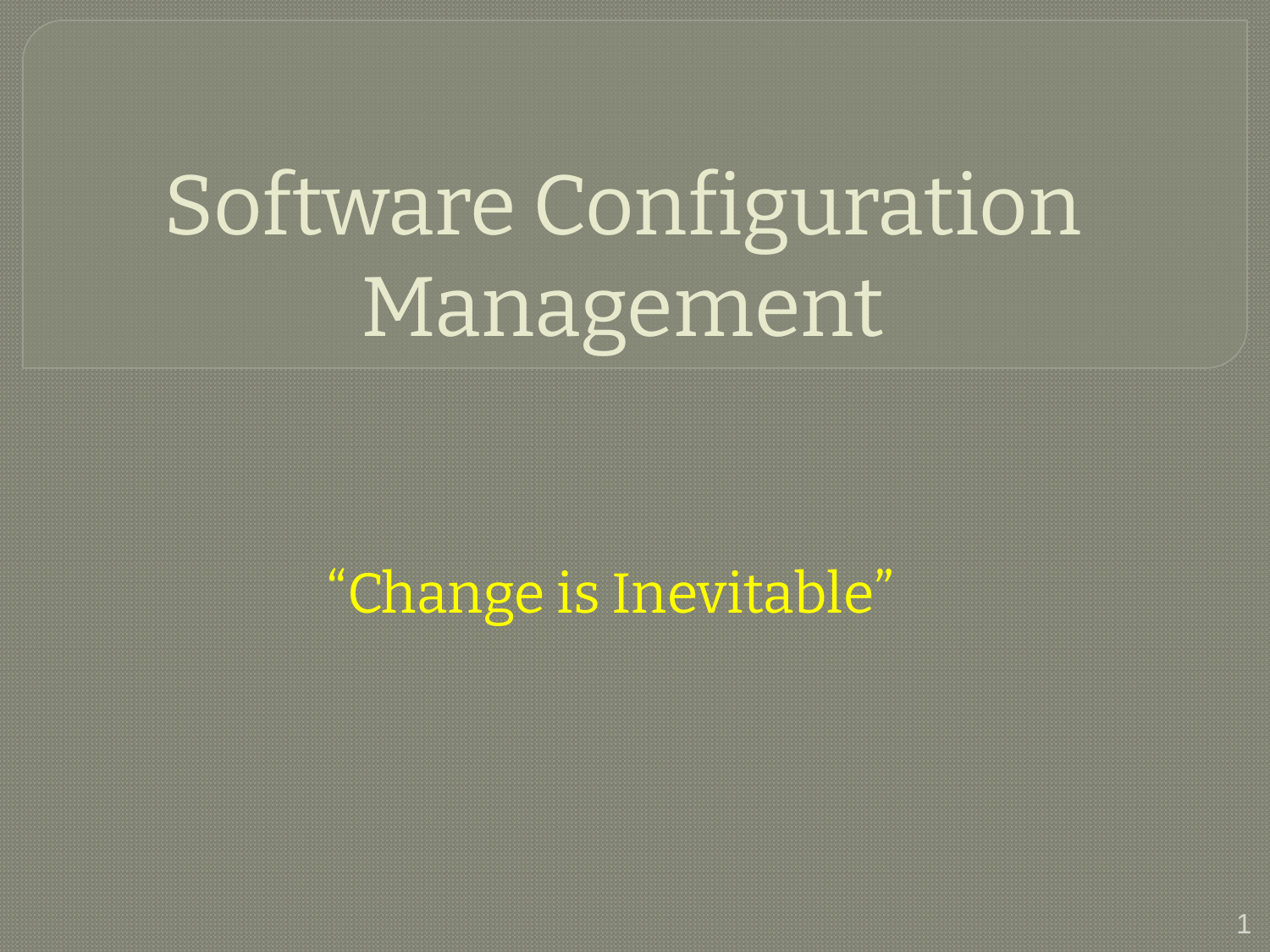

# Software Configuration Management
“Change is Inevitable”
1